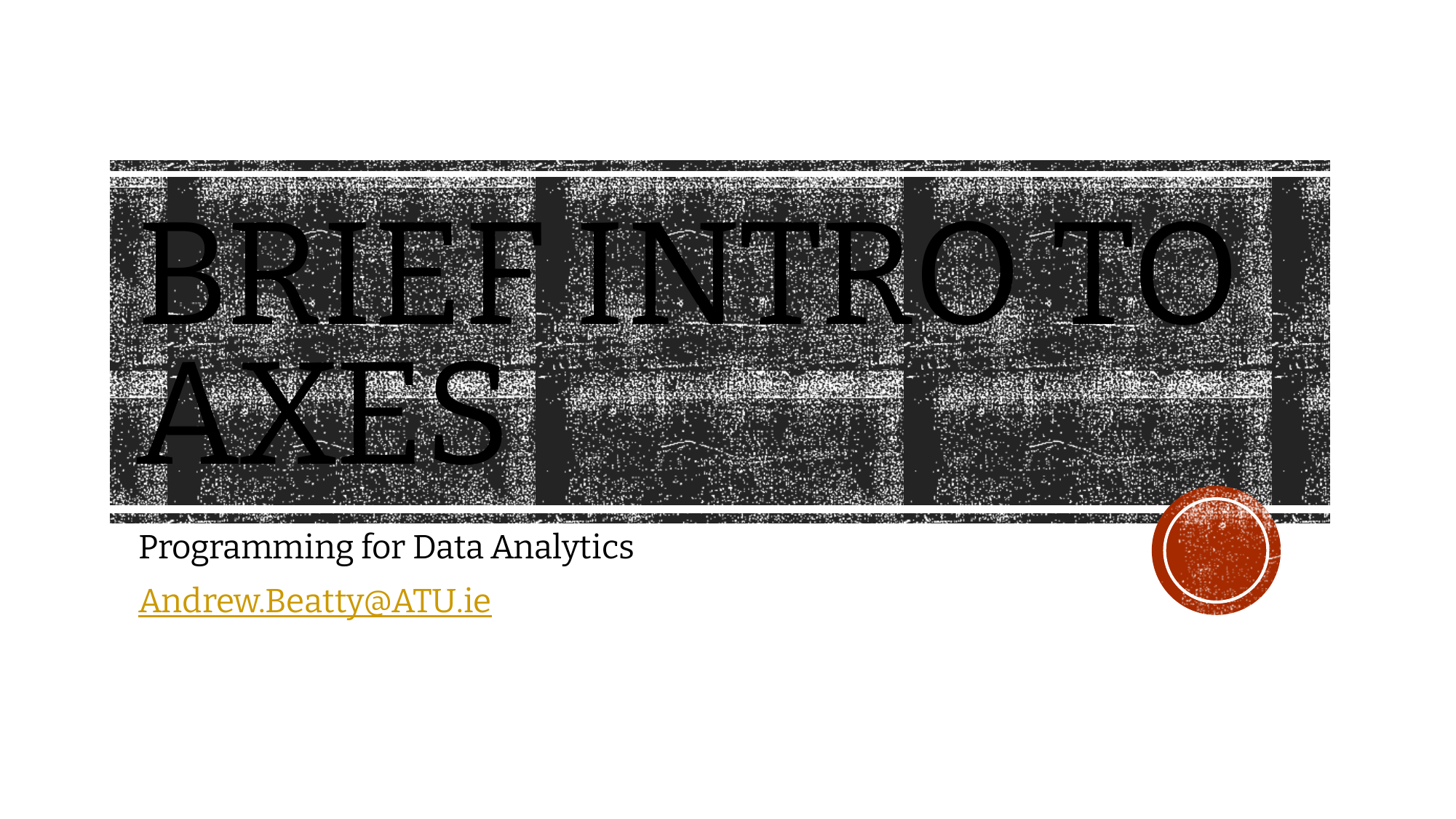

# Brief intro to axes
Programming for Data Analytics
Andrew.Beatty@ATU.ie